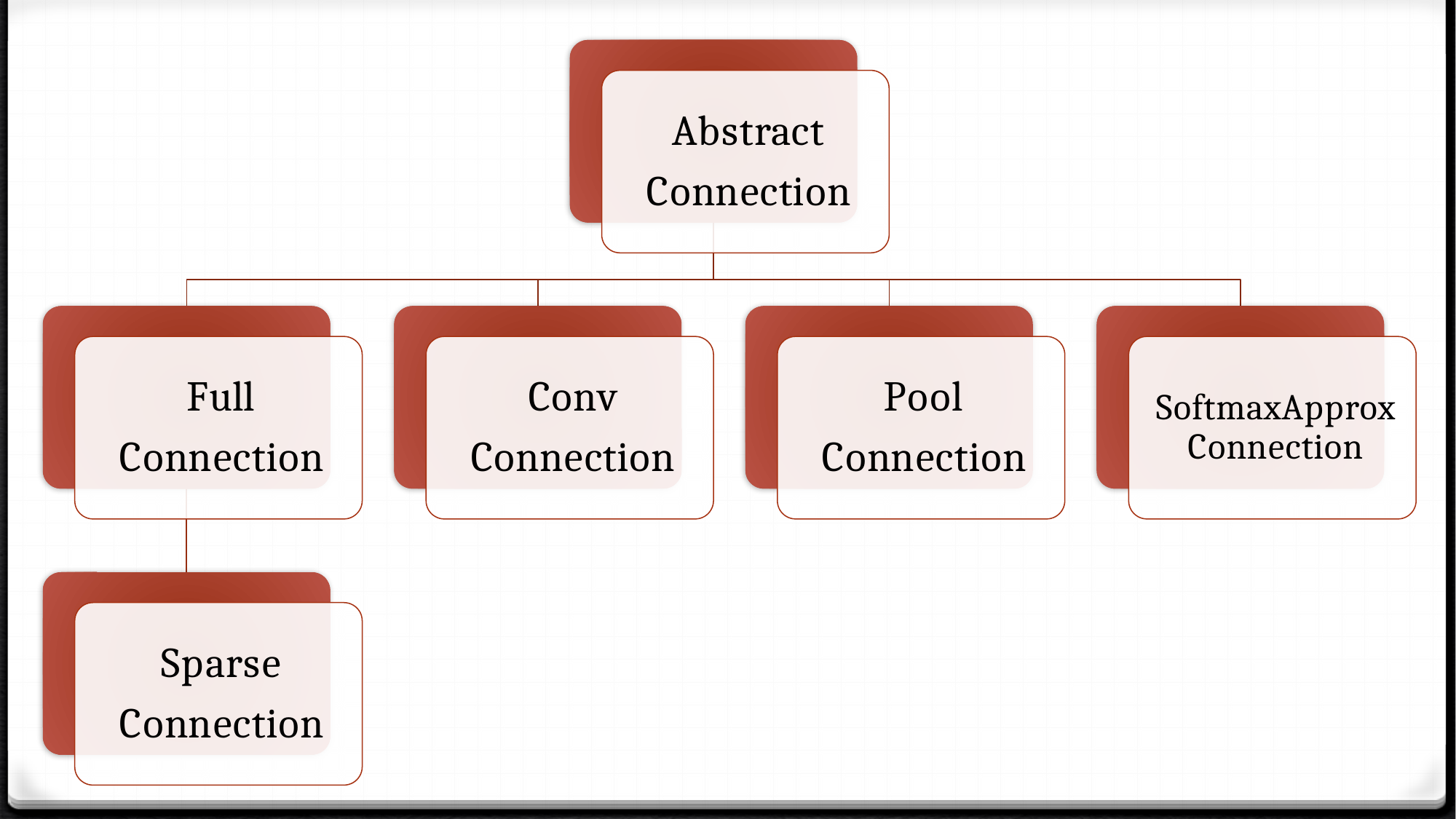

Abstract
Connection
Full
Connection
Sparse
Connection
Conv
Connection
Pool
Connection
SoftmaxApproxConnection